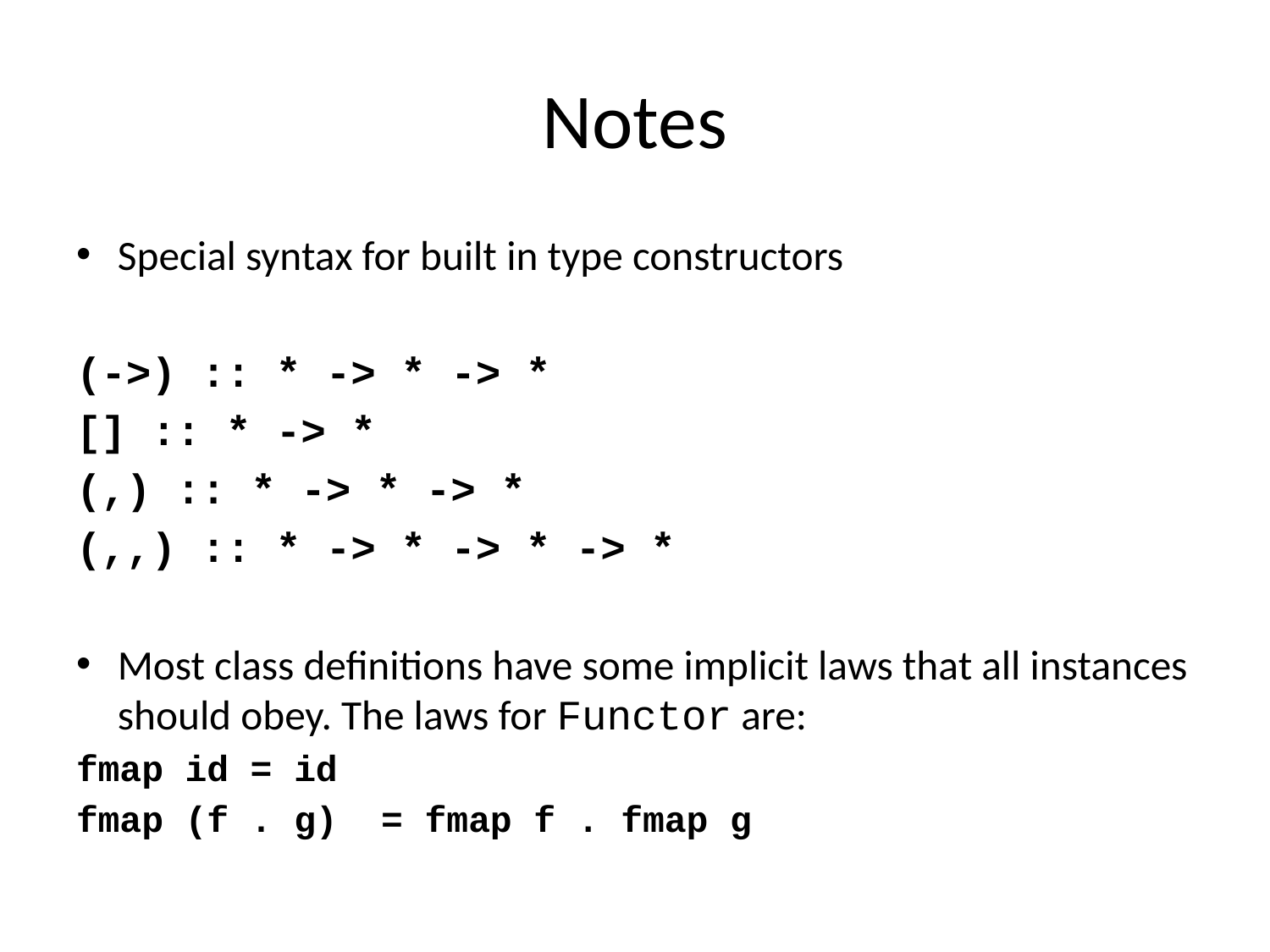

# Notes
Special syntax for built in type constructors

(->) :: * -> * -> *
[] :: * -> *
(,) :: * -> * -> *
(,,) :: * -> * -> * -> *

Most class definitions have some implicit laws that all instances should obey. The laws for Functor are:
fmap id = id
fmap (f . g)  = fmap f . fmap g